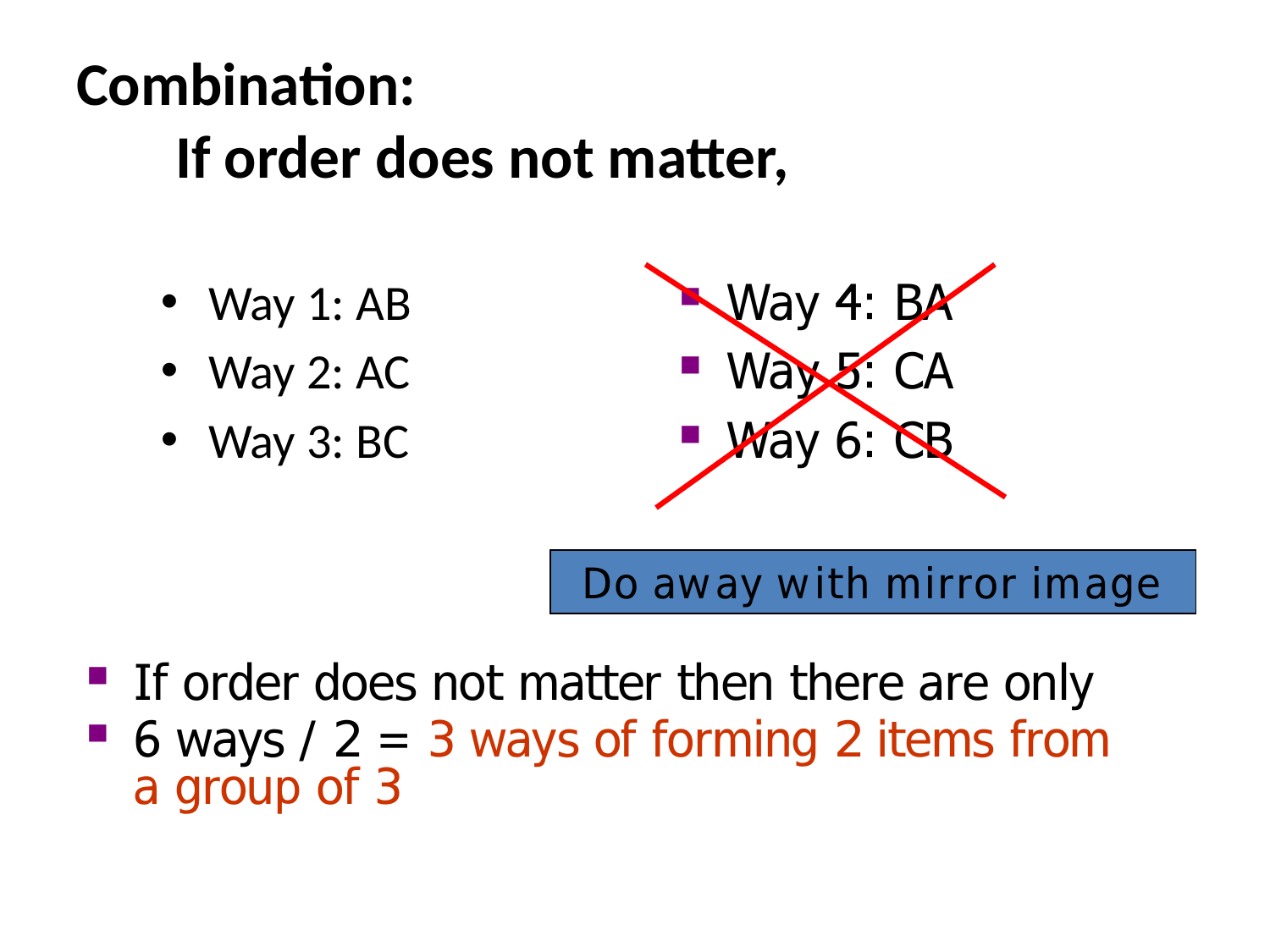

# Combination: If order does not matter,
Way 1: AB
Way 2: AC
Way 3: BC

Way 4: BA
Way 5: CA
Way 6: CB

Do away with mirror image
If order does not matter then there are only
6 ways / 2 = 3 ways of forming 2 items from a group of 3